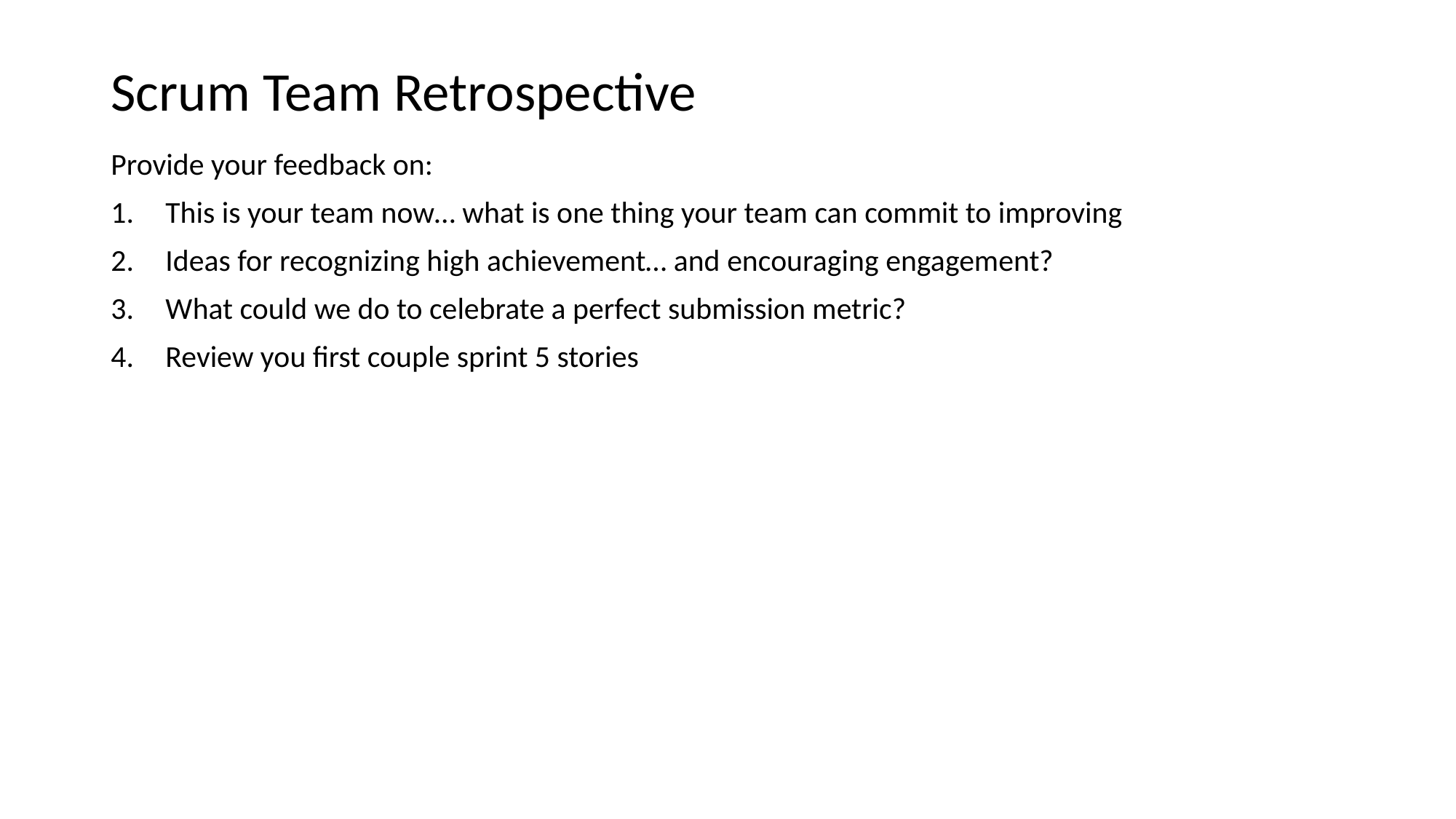

# Scrum Team Retrospective
Provide your feedback on:
This is your team now… what is one thing your team can commit to improving
Ideas for recognizing high achievement… and encouraging engagement?
What could we do to celebrate a perfect submission metric?
Review you first couple sprint 5 stories